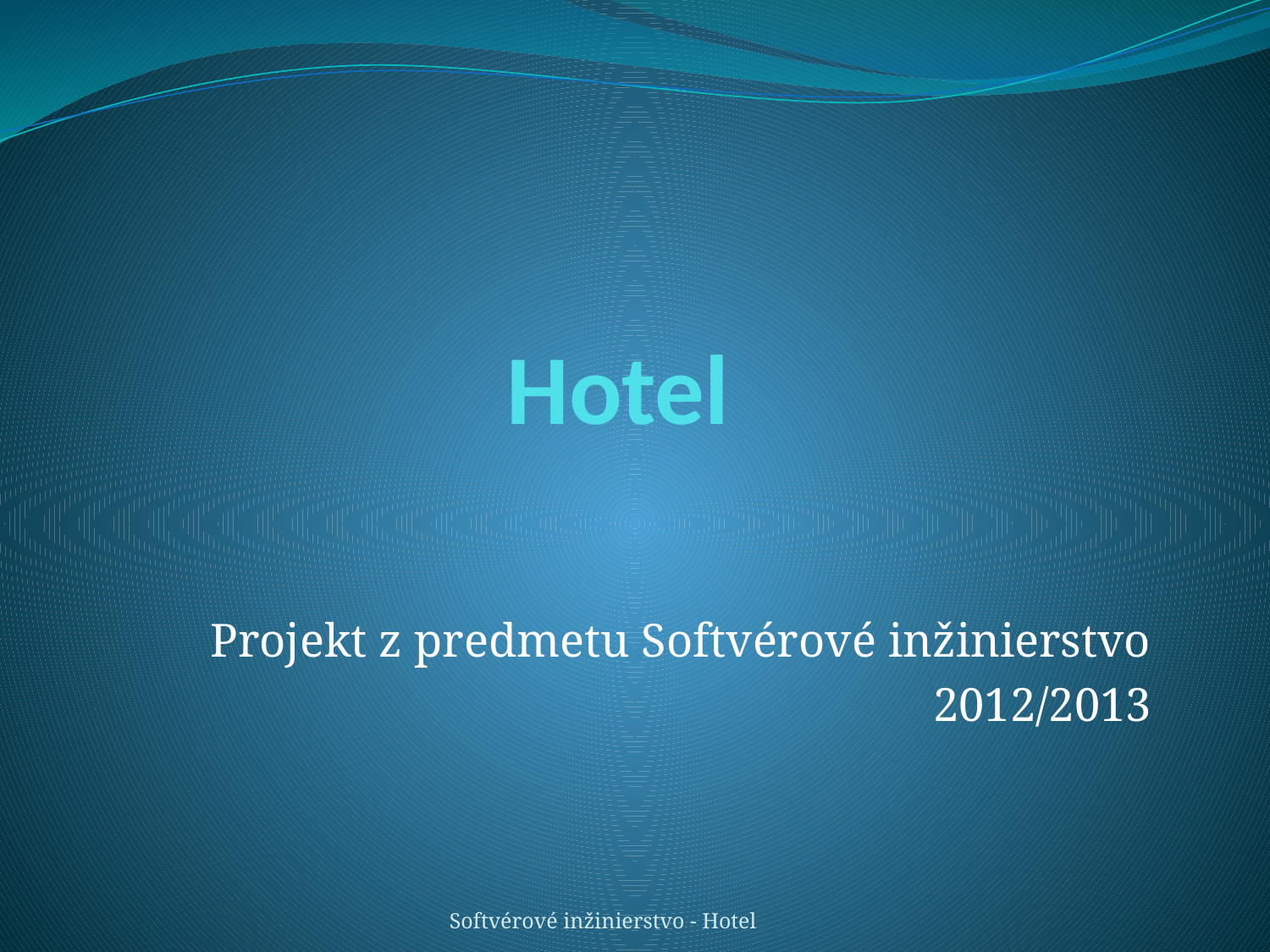

# Hotel
Projekt z predmetu Softvérové inžinierstvo
2012/2013
Softvérové inžinierstvo - Hotel